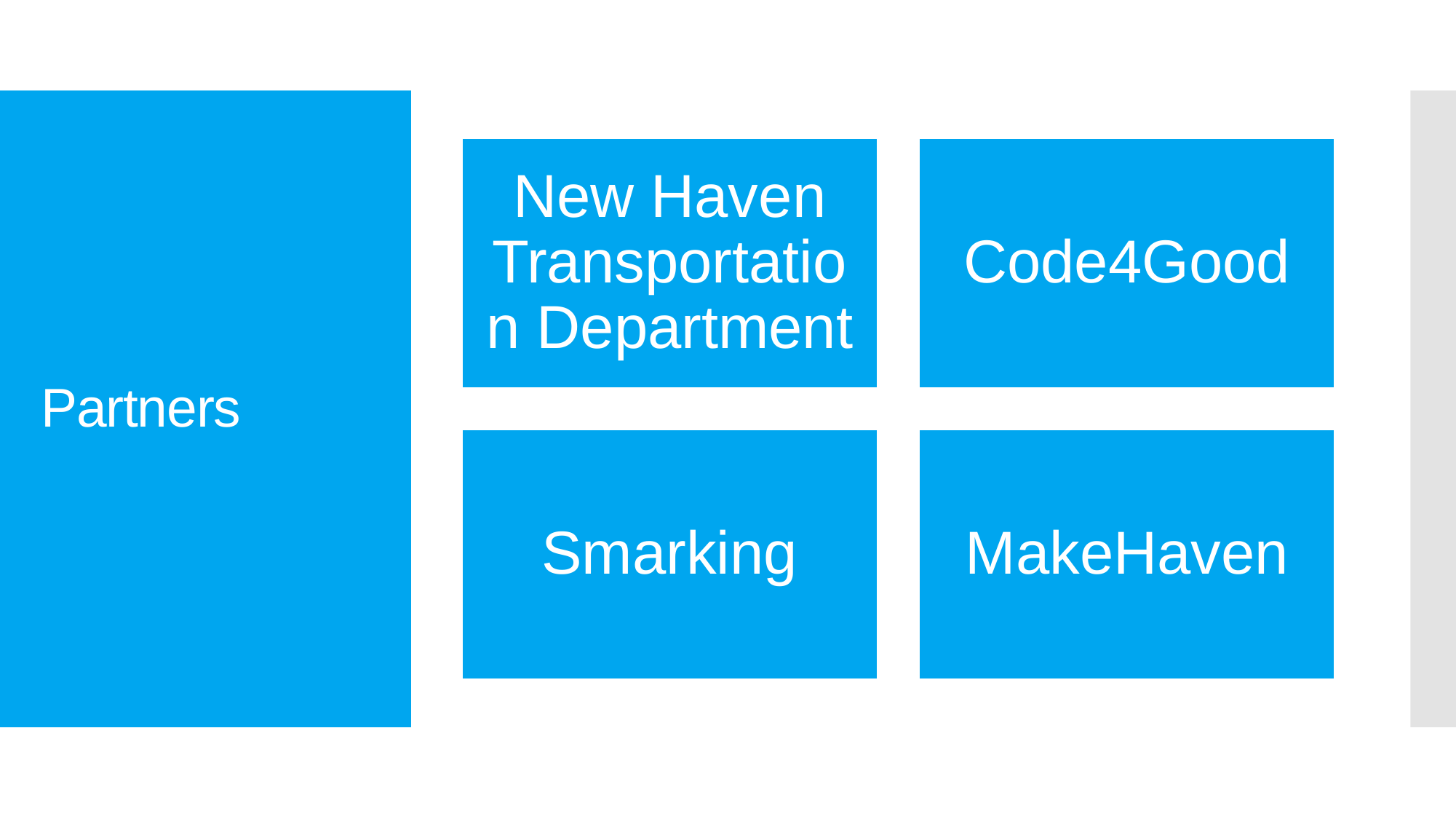

New Haven Transportation Department
Code4Good
Smarking
MakeHaven
# Partners